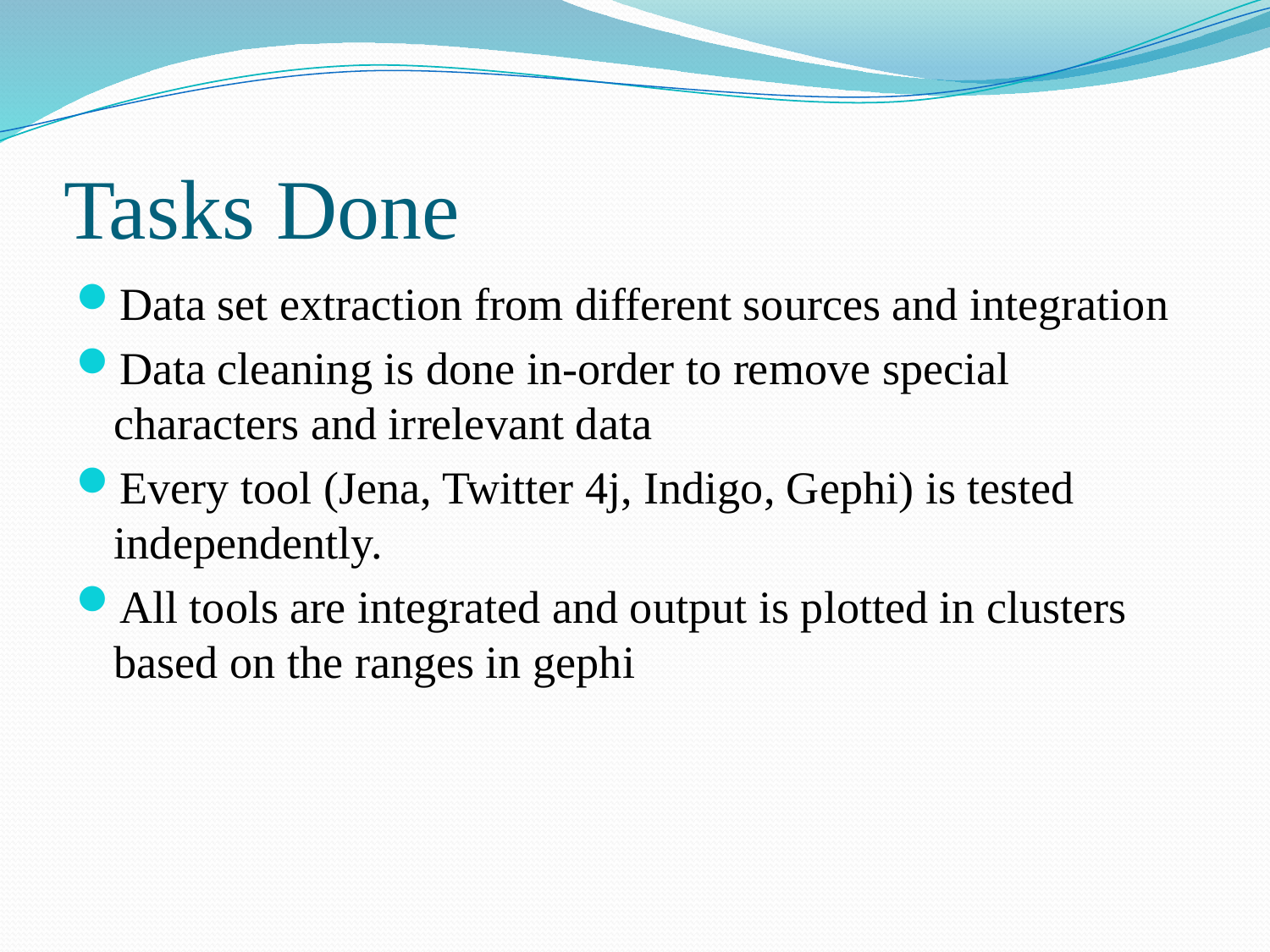

# Tasks Done
Data set extraction from different sources and integration
Data cleaning is done in-order to remove special characters and irrelevant data
Every tool (Jena, Twitter 4j, Indigo, Gephi) is tested independently.
All tools are integrated and output is plotted in clusters based on the ranges in gephi